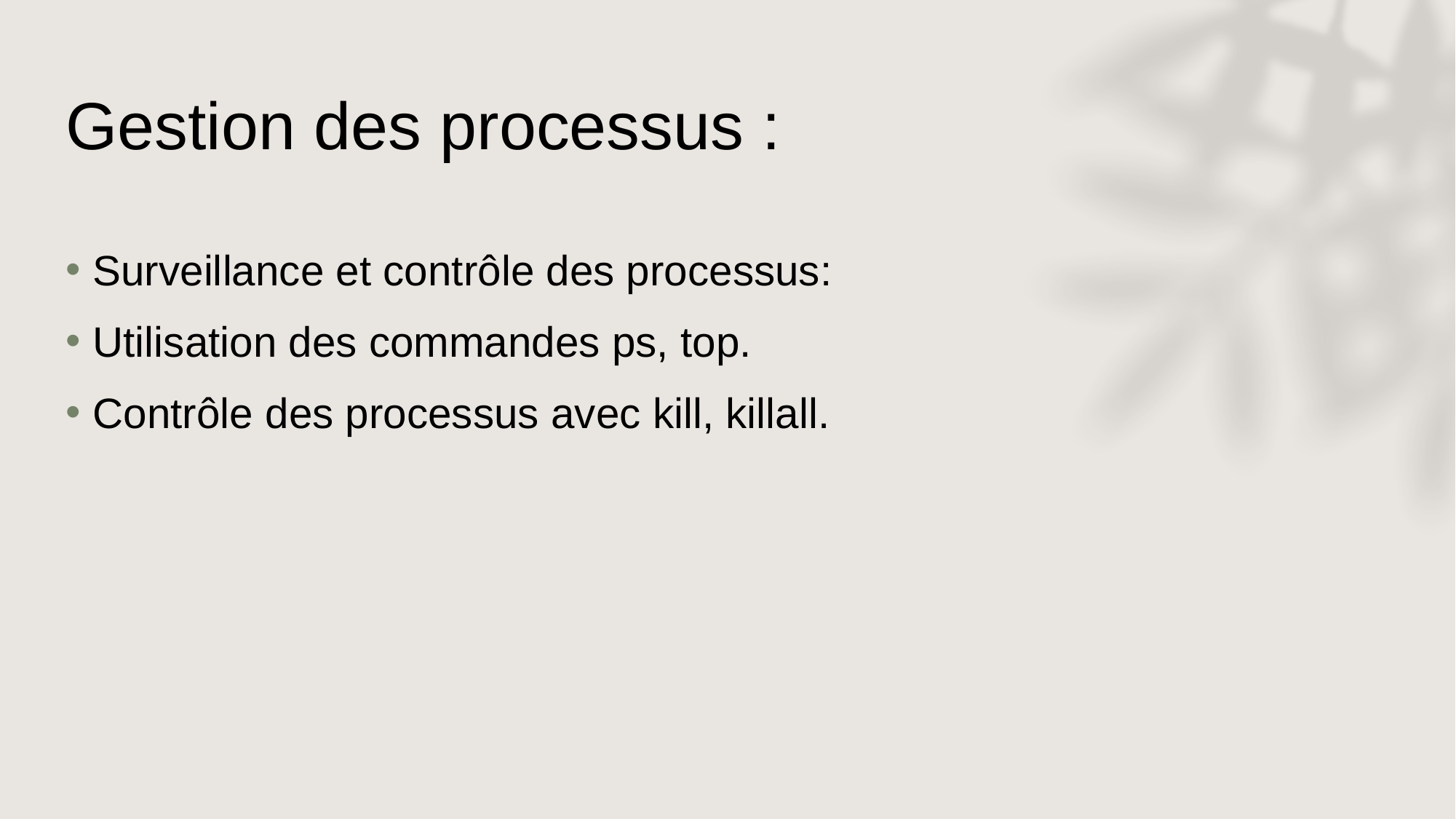

# Gestion des processus :
Surveillance et contrôle des processus:
Utilisation des commandes ps, top.
Contrôle des processus avec kill, killall.